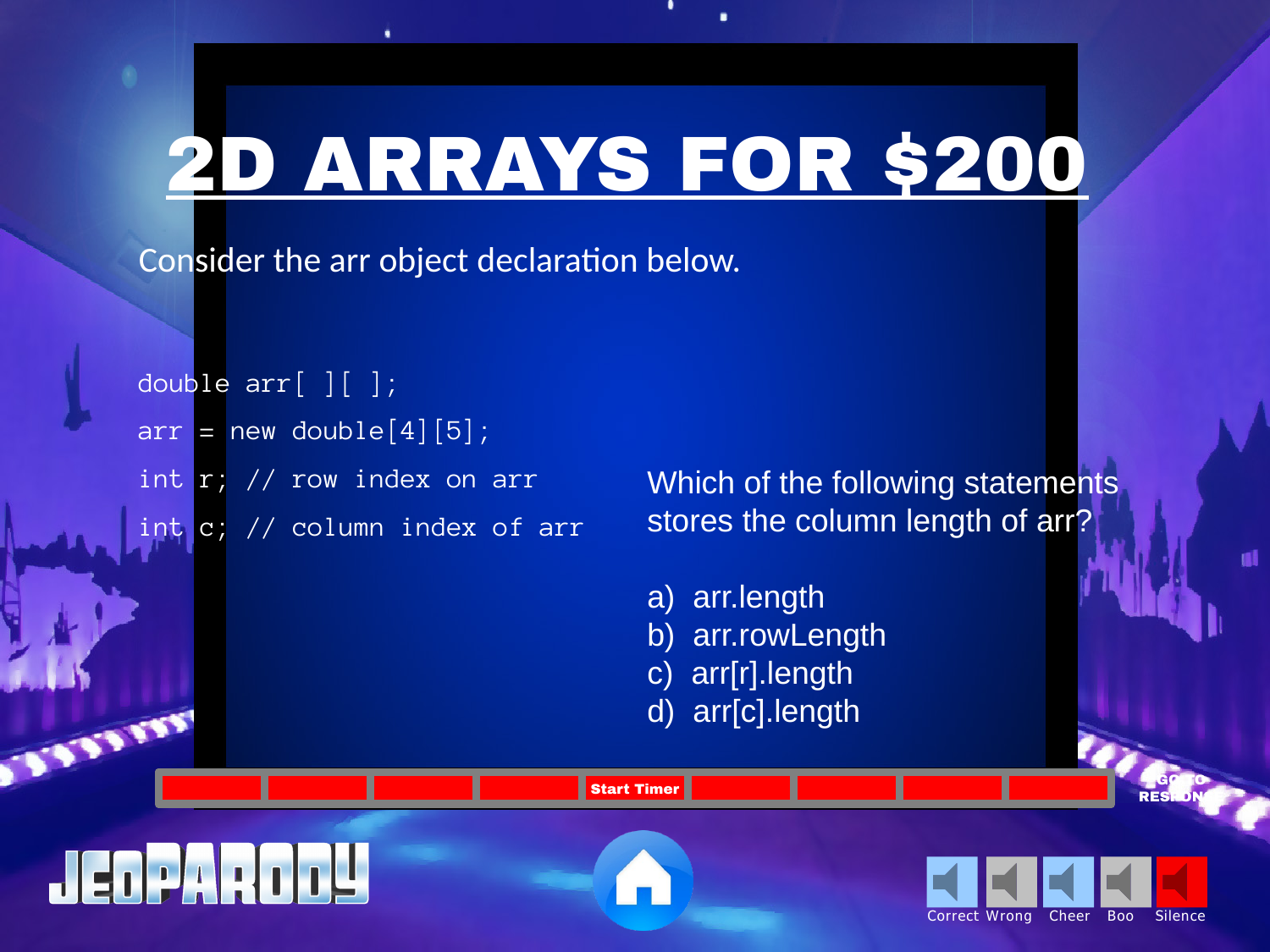

2D ARRAYS FOR $200
Consider the arr object declaration below.

double arr[ ][ ];
arr = new double[4][5];
int r; // row index on arr
int c; // column index of arr
Which of the following statements stores the column length of arr?

a)  arr.length
b)  arr.rowLength
c)  arr[r].length
d)  arr[c].length